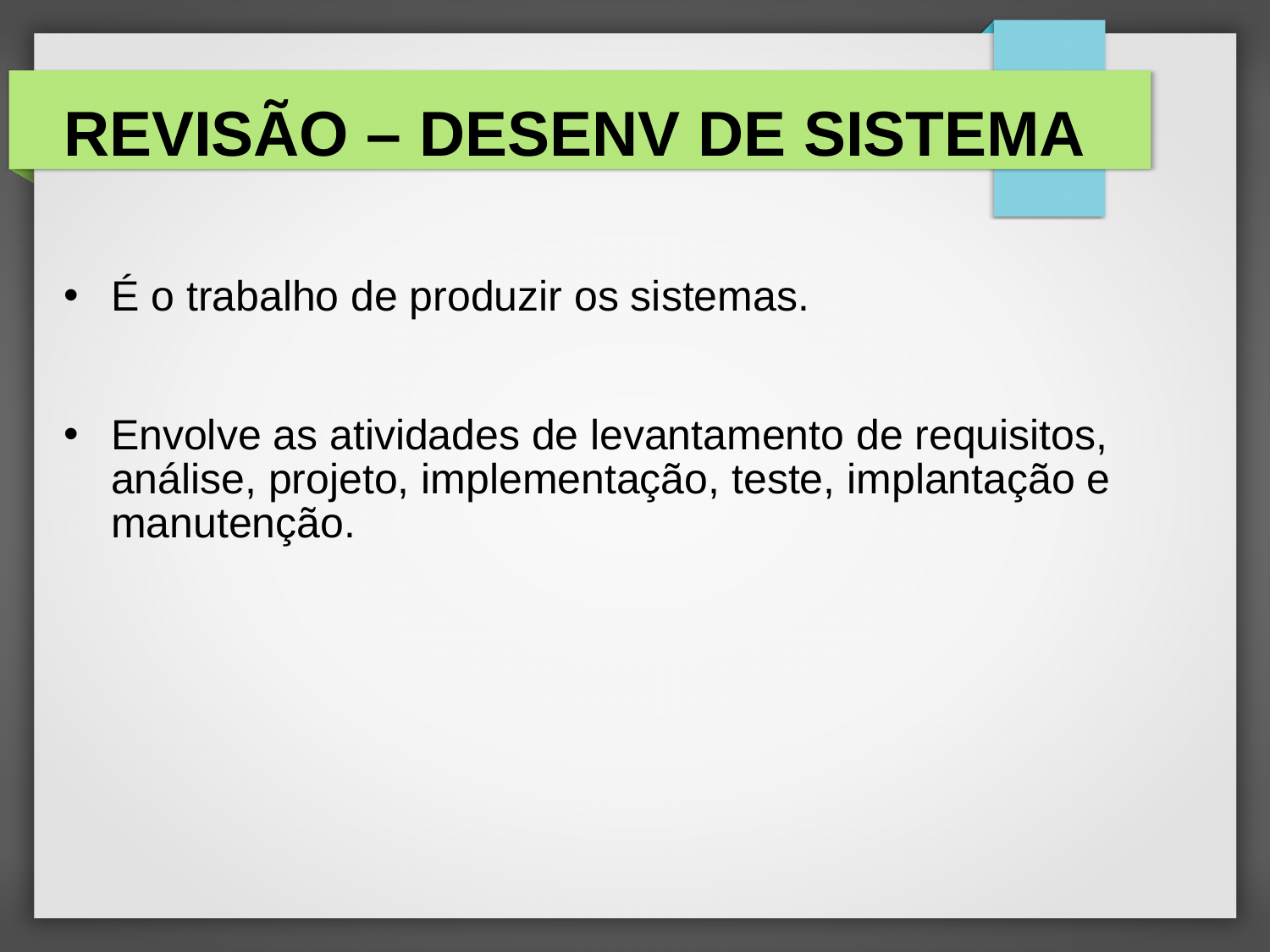

# REVISÃO – DESENV DE SISTEMA
É o trabalho de produzir os sistemas.

Envolve as atividades de levantamento de requisitos, análise, projeto, implementação, teste, implantação e manutenção.